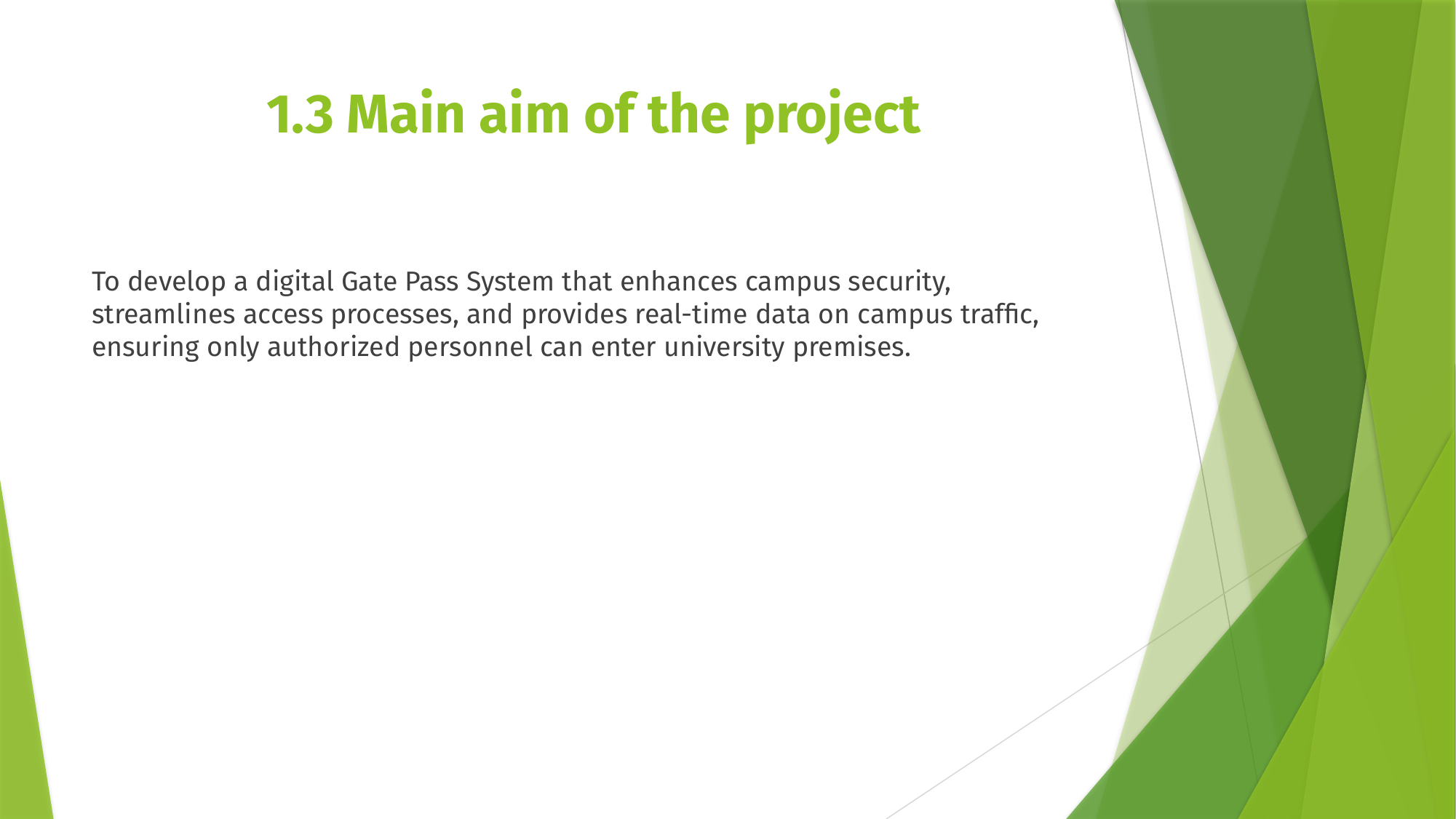

# 1.3 Main aim of the project
To develop a digital Gate Pass System that enhances campus security, streamlines access processes, and provides real-time data on campus traffic, ensuring only authorized personnel can enter university premises.